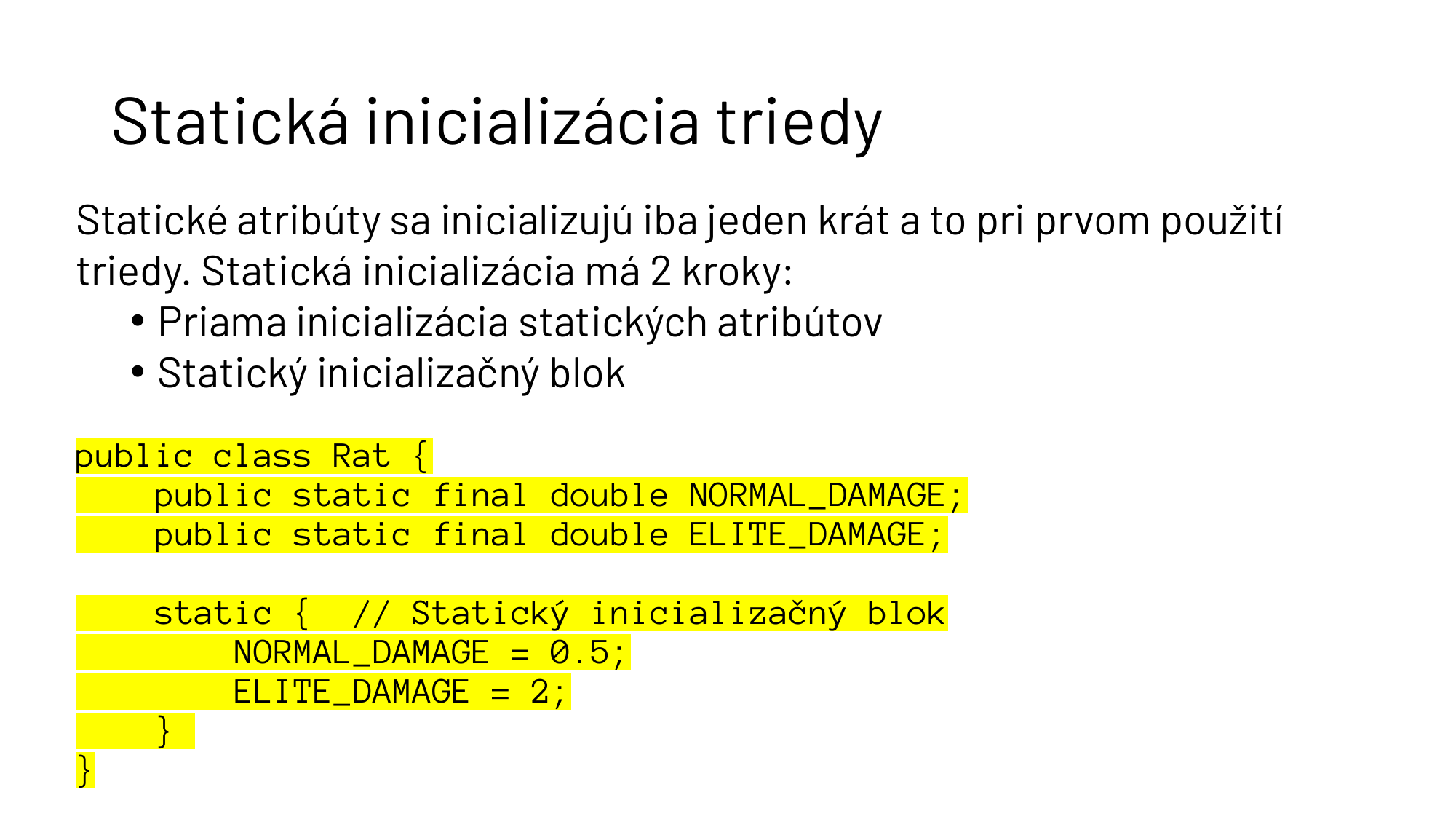

# Statická inicializácia triedy
Statické atribúty sa inicializujú iba jeden krát a to pri prvom použití triedy. Statická inicializácia má 2 kroky:
Priama inicializácia statických atribútov
Statický inicializačný blok

public class Rat {
    public static final double NORMAL_DAMAGE;
    public static final double ELITE_DAMAGE;

    static {  // Statický inicializačný blok
        NORMAL_DAMAGE = 0.5;
        ELITE_DAMAGE = 2;
    }
}